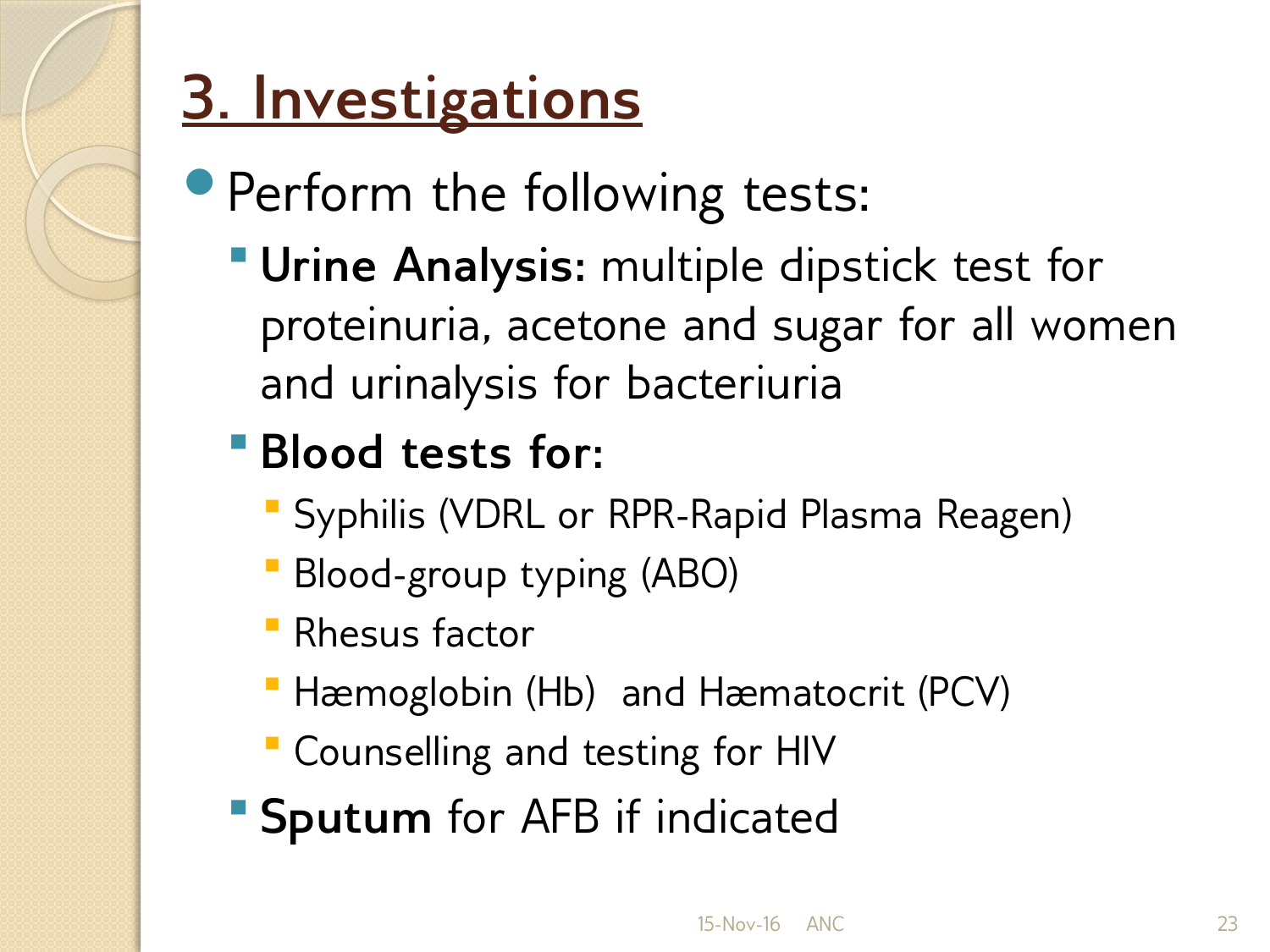

# 3. Investigations
Perform the following tests:
Urine Analysis: multiple dipstick test for proteinuria, acetone and sugar for all women and urinalysis for bacteriuria
Blood tests for:
Syphilis (VDRL or RPR-Rapid Plasma Reagen)
Blood-group typing (ABO)
Rhesus factor
Haemoglobin (Hb)  and Haematocrit (PCV)
Counselling and testing for HIV
Sputum for AFB if indicated
15-Nov-16
ANC
23